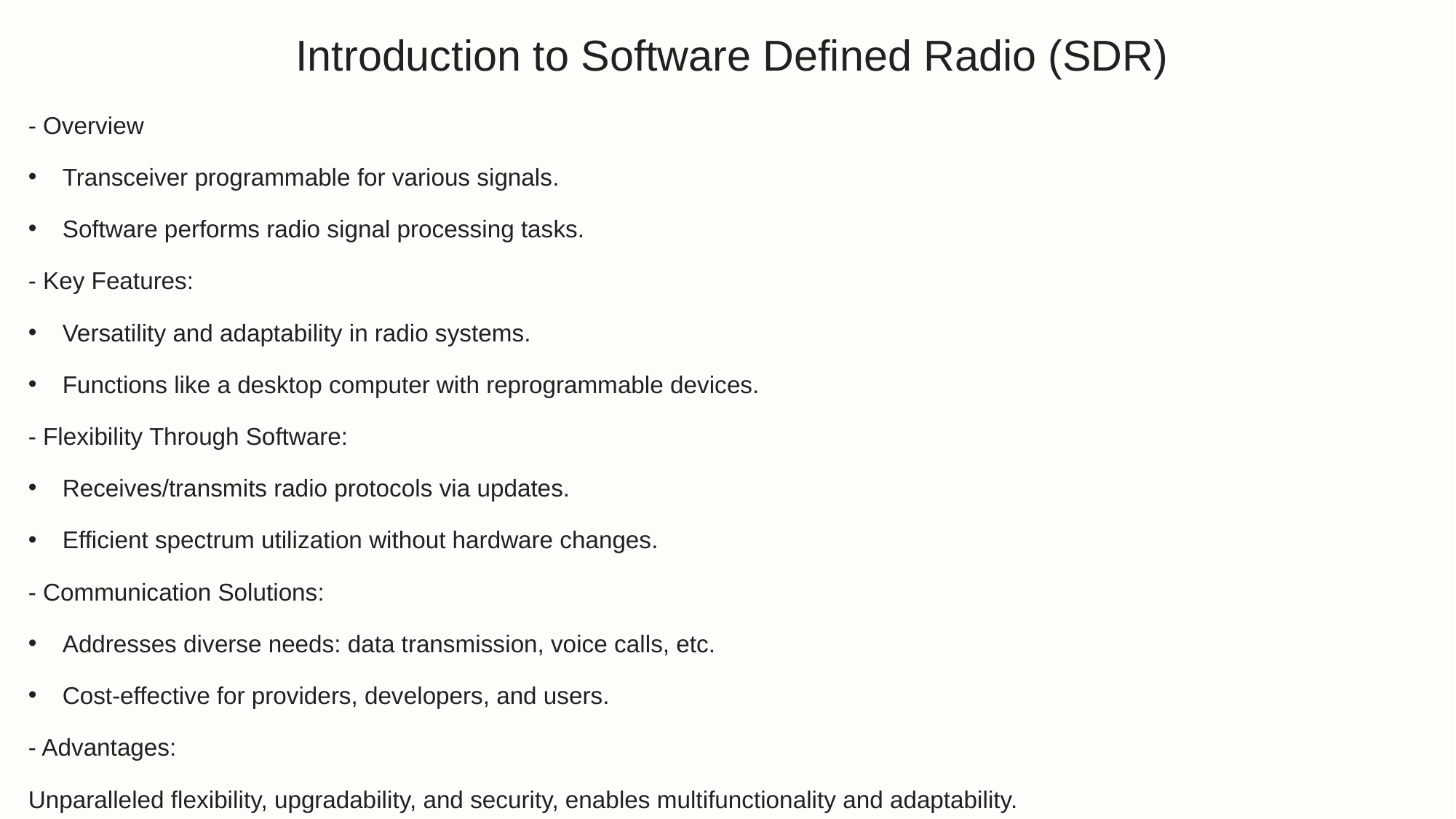

# Introduction to Software Defined Radio (SDR)
- Overview
Transceiver programmable for various signals.
Software performs radio signal processing tasks.
- Key Features:
Versatility and adaptability in radio systems.
Functions like a desktop computer with reprogrammable devices.
- Flexibility Through Software:
Receives/transmits radio protocols via updates.
Efficient spectrum utilization without hardware changes.
- Communication Solutions:
Addresses diverse needs: data transmission, voice calls, etc.
Cost-effective for providers, developers, and users.
- Advantages:
Unparalleled flexibility, upgradability, and security, enables multifunctionality and adaptability.